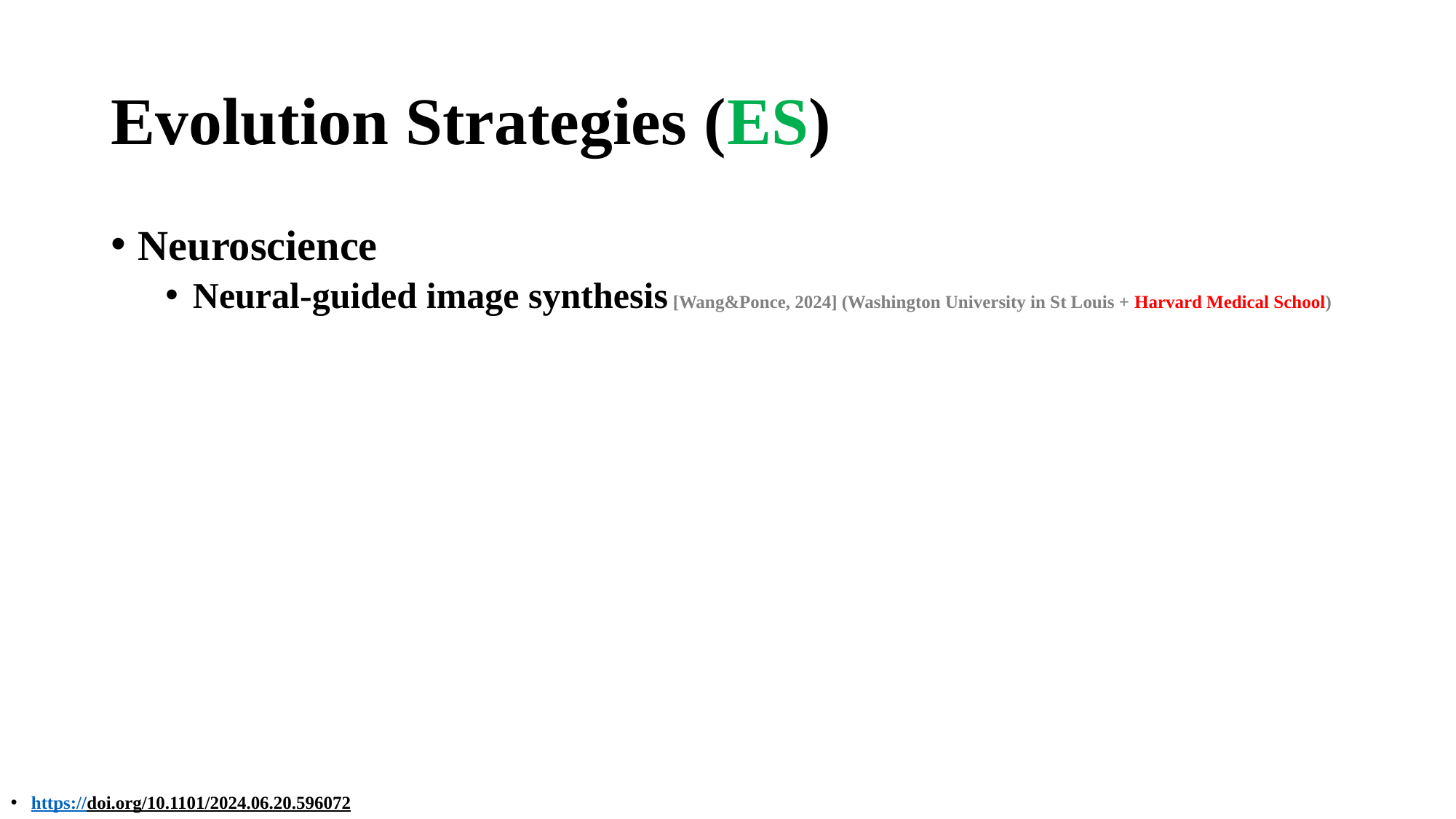

# Evolution Strategies (ES)
Neuroscience
Neural-guided image synthesis [Wang&Ponce, 2024] (Washington University in St Louis + Harvard Medical School)
https://doi.org/10.1101/2024.06.20.596072